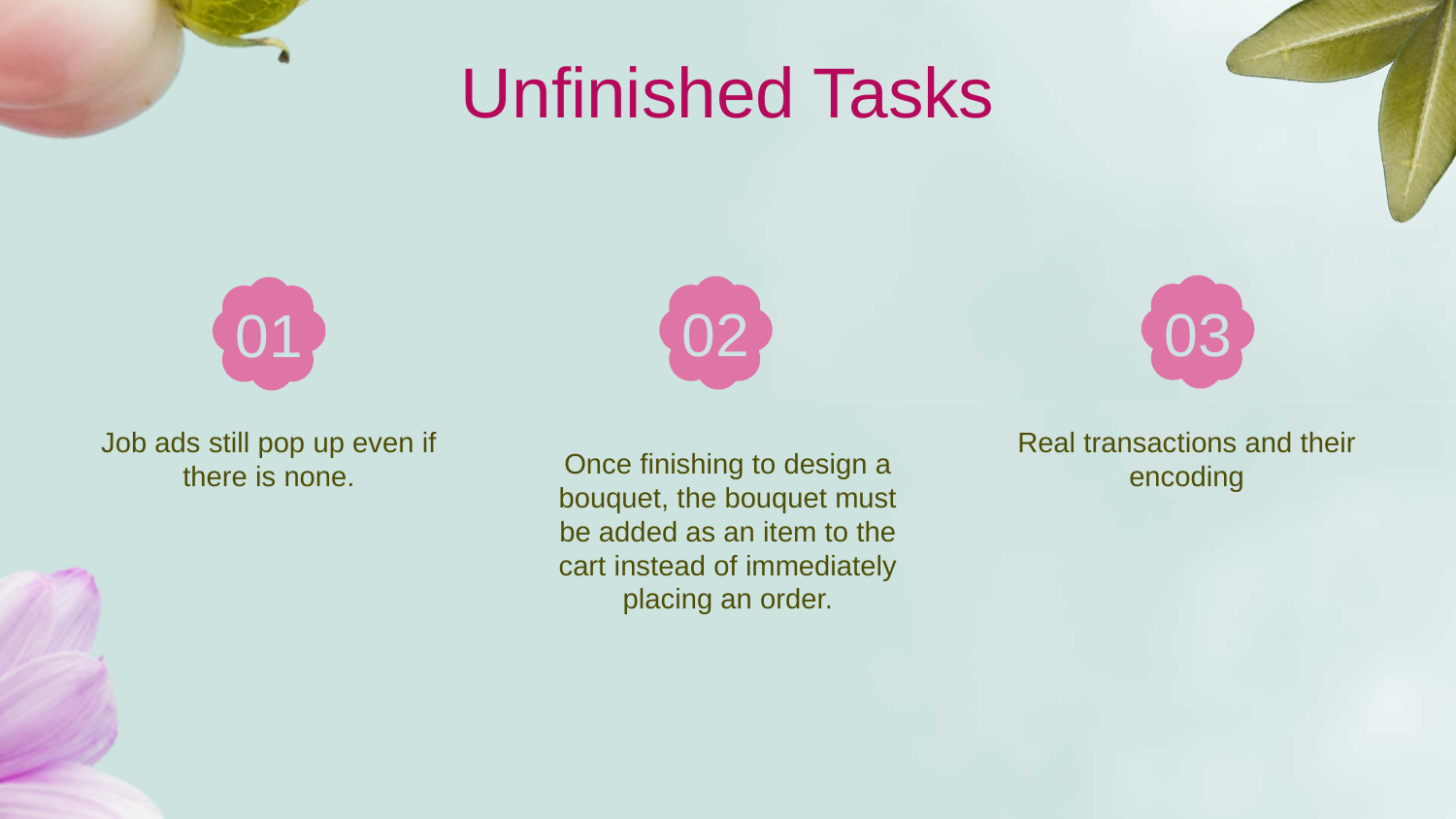

Unfinished Tasks

03
02
01
Job ads still pop up even if there is none.
Real transactions and their encoding
Once finishing to design a bouquet, the bouquet must be added as an item to the cart instead of immediately placing an order.